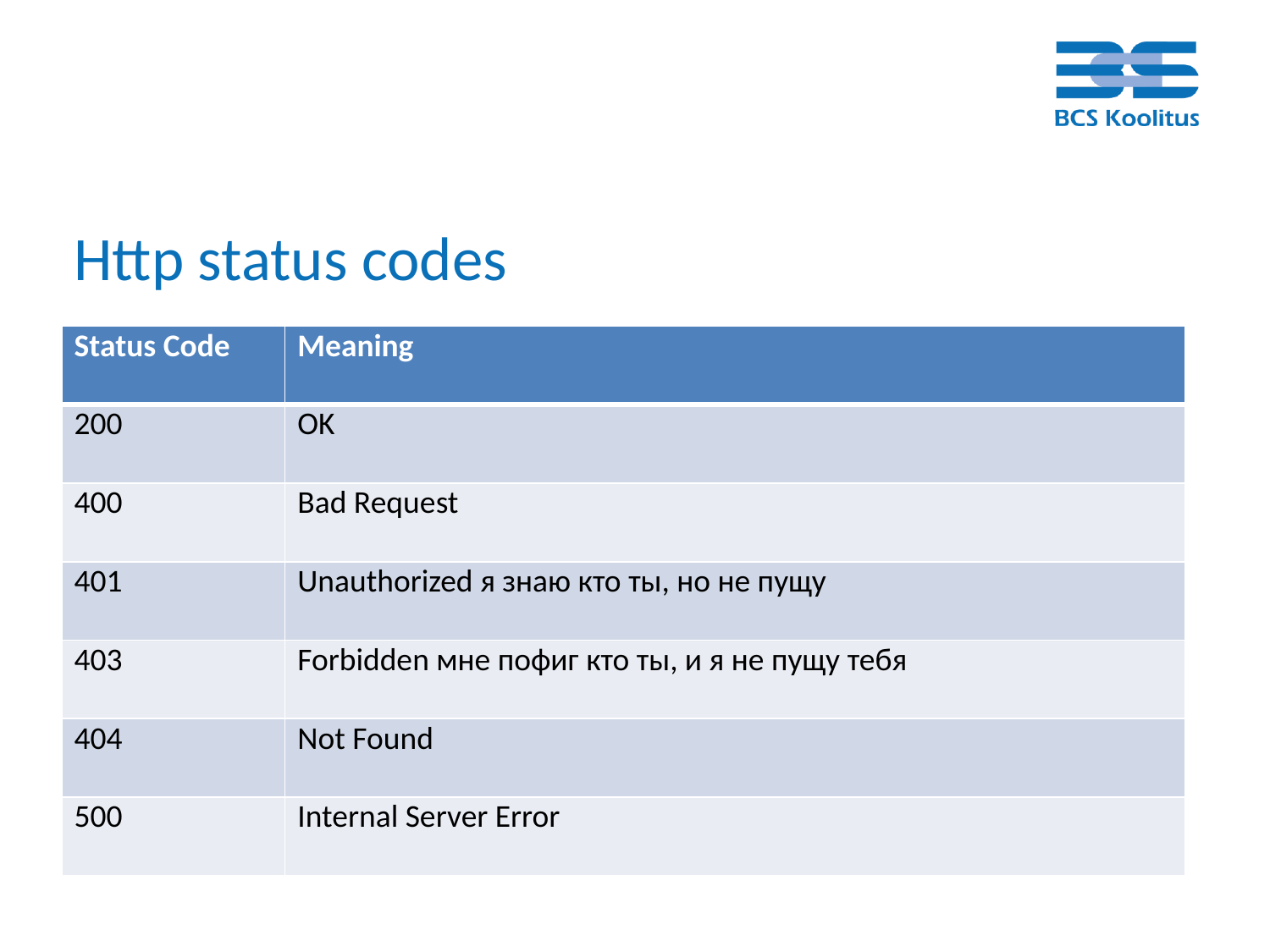

Http status codes
| Status Code | Meaning |
| --- | --- |
| 200 | OK |
| 400 | Bad Request |
| 401 | Unauthorized я знаю кто ты, но не пущу |
| 403 | Forbidden мне пофиг кто ты, и я не пущу тебя |
| 404 | Not Found |
| 500 | Internal Server Error |